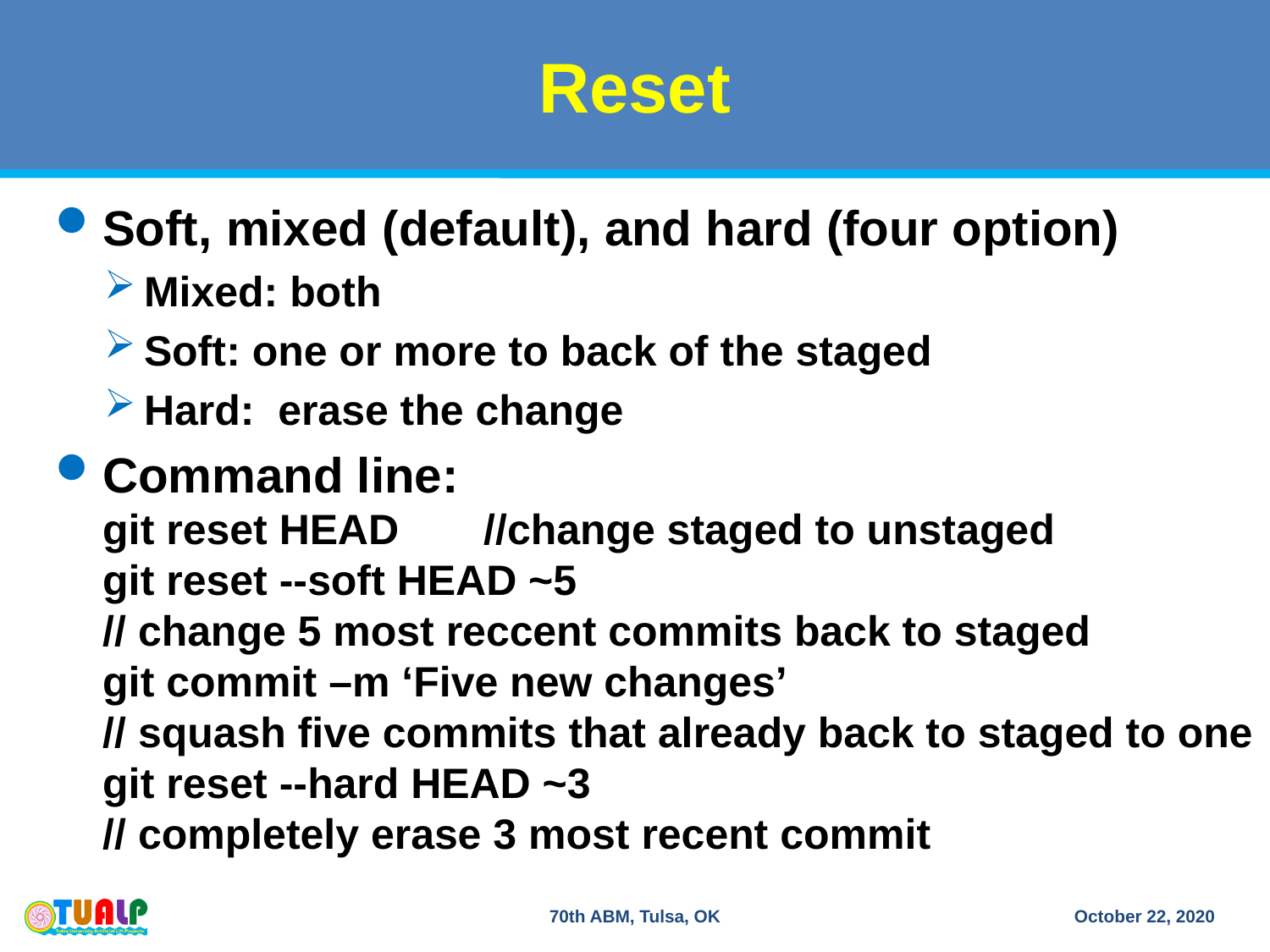

# Reset
Soft, mixed (default), and hard (four option)
Mixed: both
Soft: one or more to back of the staged
Hard:  erase the change
Command line:
git reset HEAD	//change staged to unstaged
git reset --soft HEAD ~5
// change 5 most reccent commits back to staged
git commit –m ‘Five new changes’
// squash five commits that already back to staged to one
git reset --hard HEAD ~3
// completely erase 3 most recent commit

70th ABM, Tulsa, OK
October 22, 2020